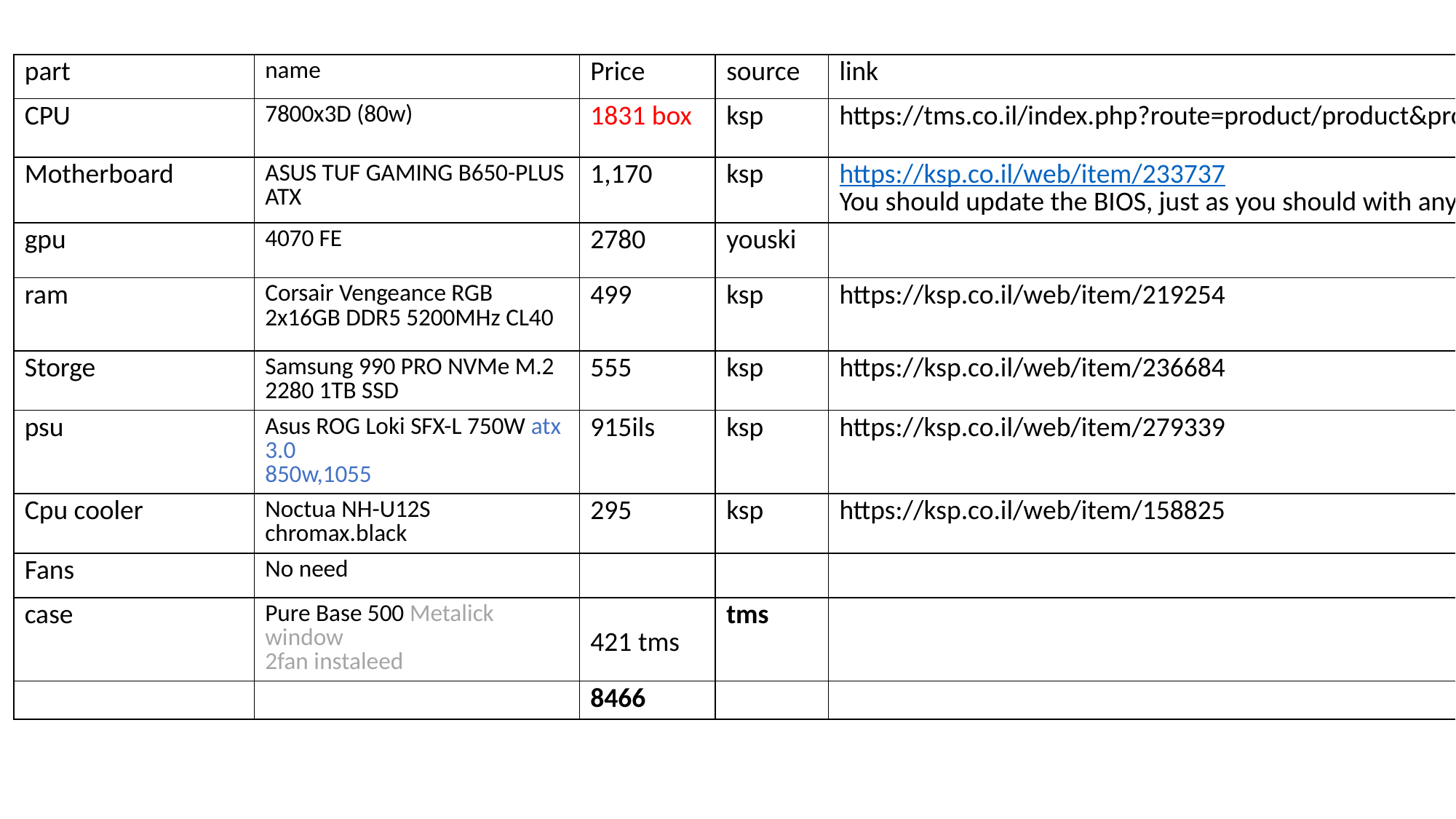

| part | name | Price | source | link |  |
| --- | --- | --- | --- | --- | --- |
| CPU | 7800x3D (80w) | 1831 box | ksp | https://tms.co.il/index.php?route=product/product&product\_id=108125 |  |
| Motherboard | ASUS TUF GAMING B650-PLUS ATX | 1,170 | ksp | https://ksp.co.il/web/item/233737 You should update the BIOS, just as you should with any new system |  |
| gpu | 4070 FE | 2780 | youski |  |  |
| ram | Corsair Vengeance RGB 2x16GB DDR5 5200MHz CL40 | 499 | ksp | https://ksp.co.il/web/item/219254 |  |
| Storge | Samsung 990 PRO NVMe M.2 2280 1TB SSD | 555 | ksp | https://ksp.co.il/web/item/236684 |  |
| psu | Asus ROG Loki SFX-L 750W atx 3.0 850w,1055 | 915ils | ksp | https://ksp.co.il/web/item/279339 |  |
| Cpu cooler | Noctua NH-U12S chromax.black | 295 | ksp | https://ksp.co.il/web/item/158825 |  |
| Fans | No need |  |  |  |  |
| case | Pure Base 500 Metalick window 2fan instaleed | 421 tms | tms |  |  |
|  |  | 8466 |  |  |  |